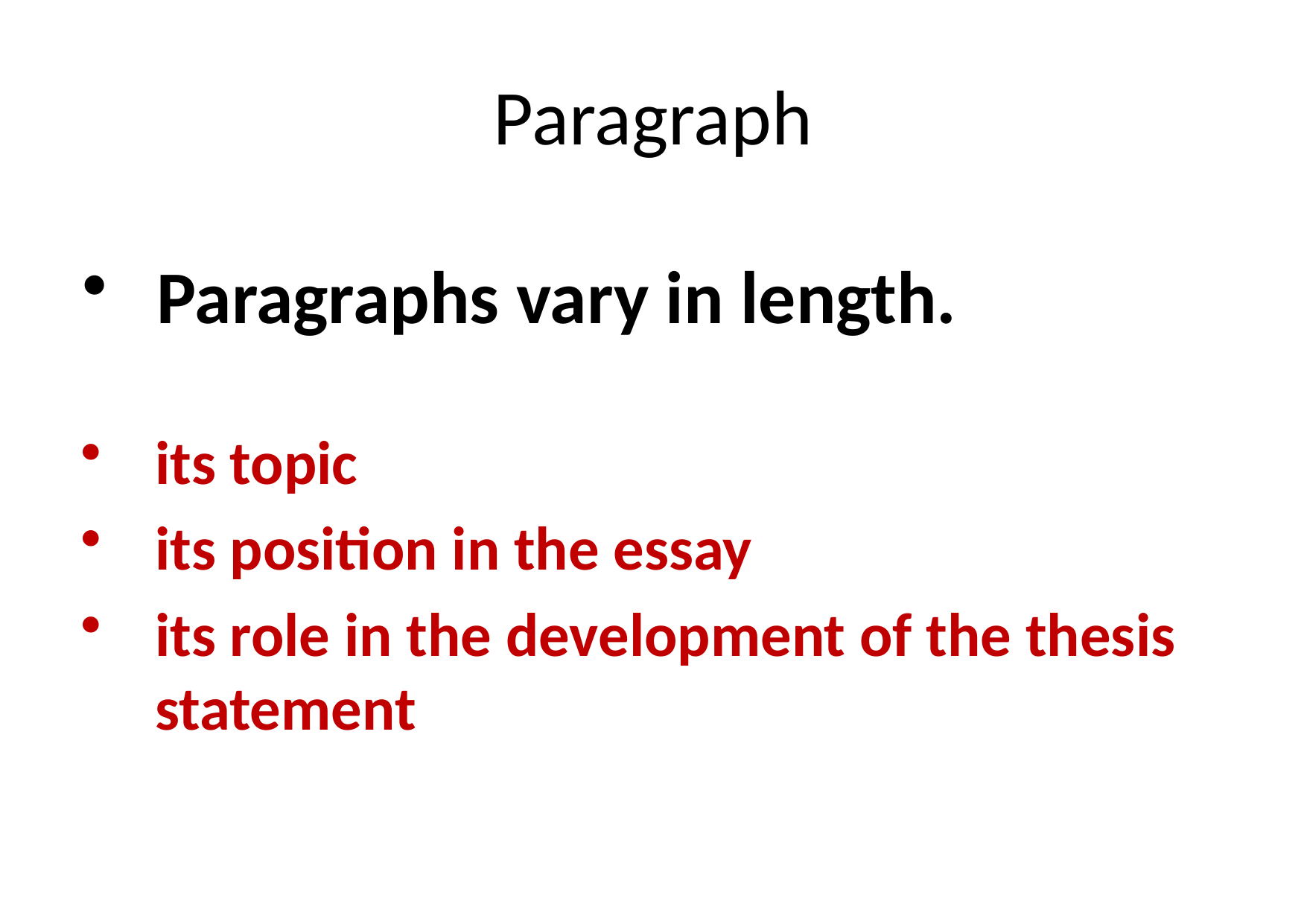

# Paragraph

its topic
its position in the essay
its role in the development of the thesis statement
Paragraphs vary in length.